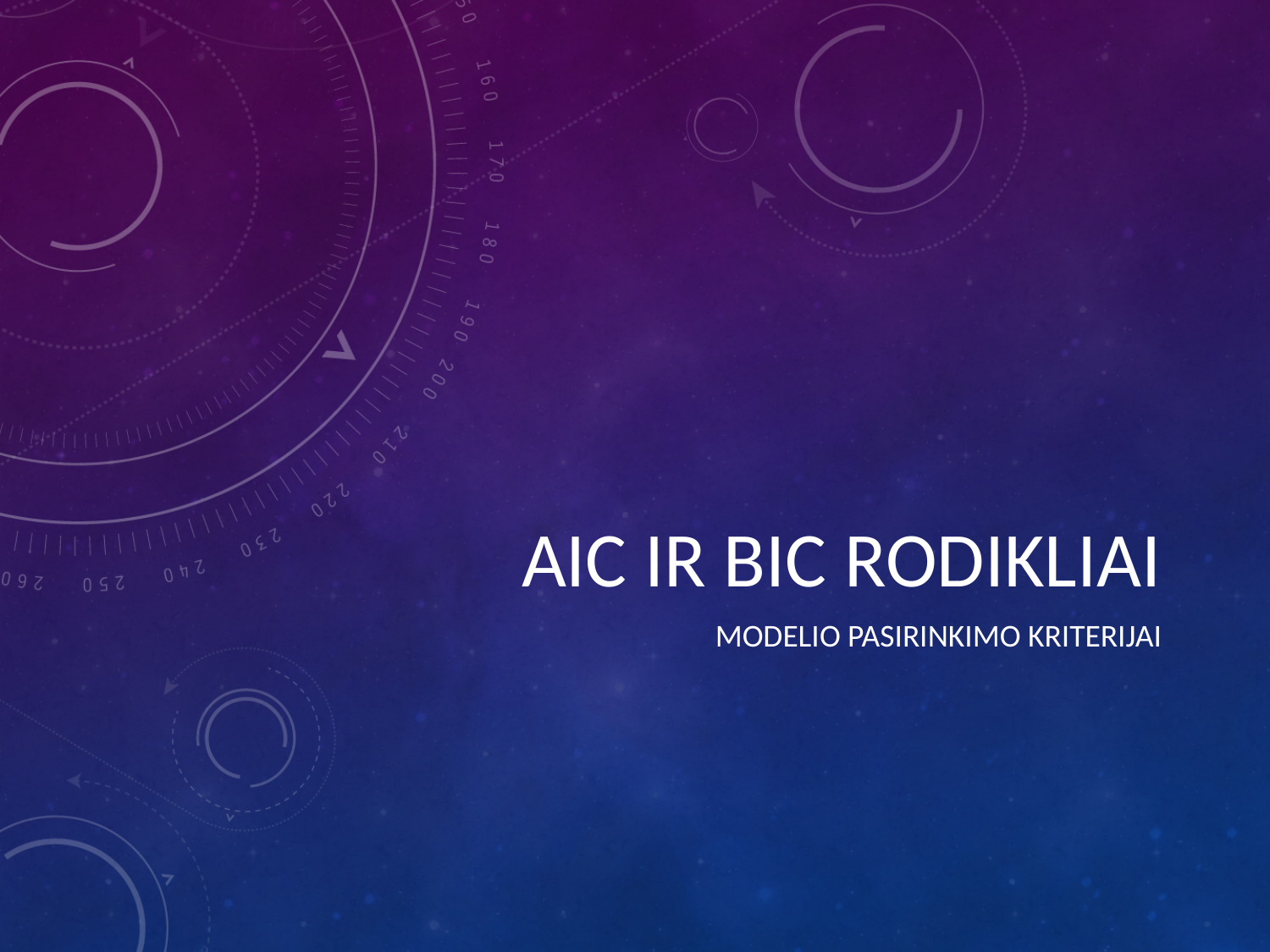

# AIC ir BIC rodikliai
Modelio pasirinkimo kriterijai